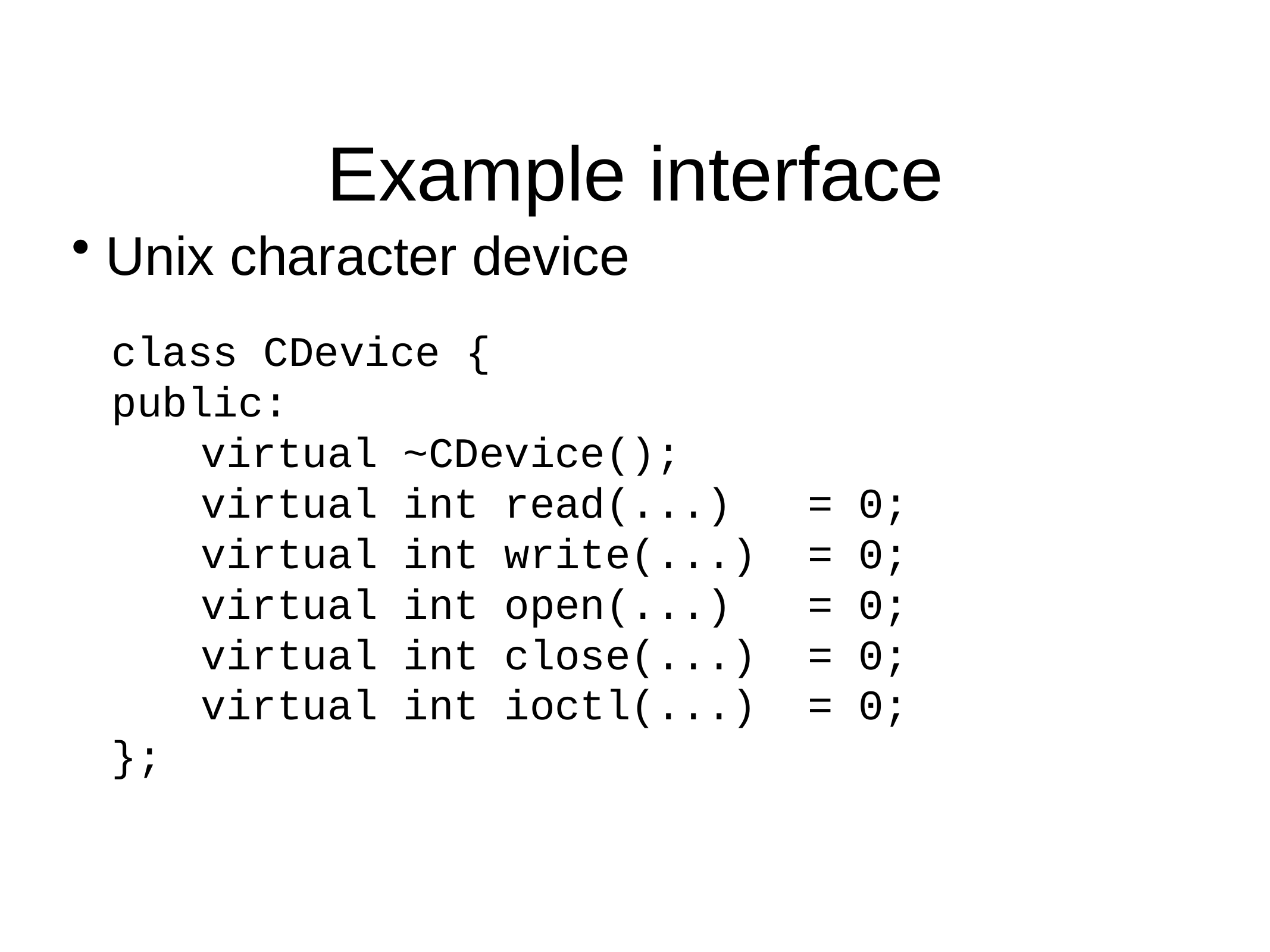

# Example	interface
Unix character device
class CDevice {
public:
	virtual ~CDevice();
	virtual int read(...)   = 0;
	virtual int write(...)  = 0;
	virtual int open(...)   = 0;
	virtual int close(...)  = 0;
	virtual int ioctl(...)  = 0;
};